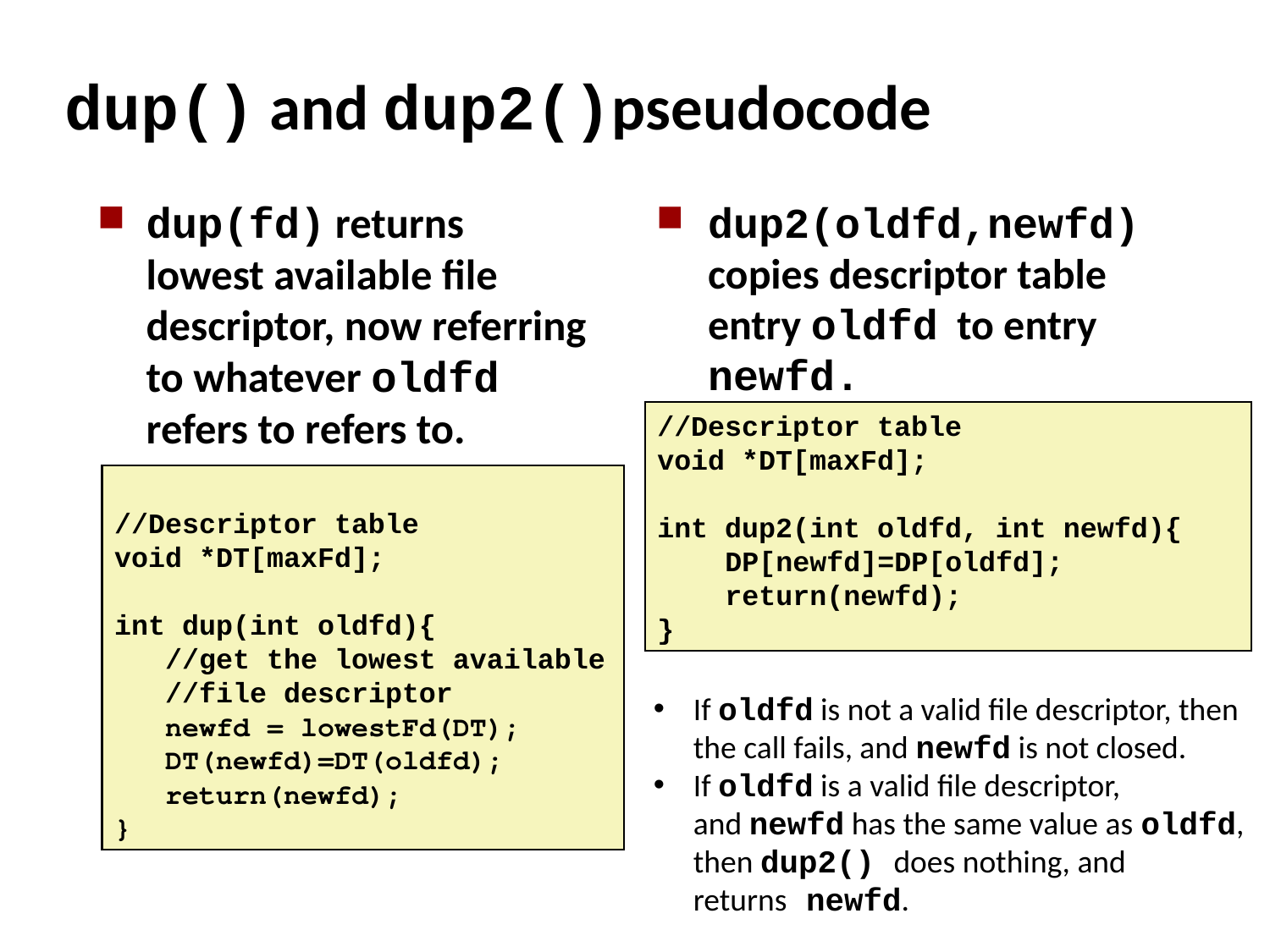

# dup() and dup2()pseudocode
dup(fd) returns lowest available file descriptor, now referring to whatever oldfd refers to refers to.
dup2(oldfd,newfd) copies descriptor table entry oldfd  to entry newfd.

//Descriptor table
void *DT[maxFd];

int dup2(int oldfd, int newfd){
    DP[newfd]=DP[oldfd];
    return(newfd);
}

//Descriptor table
void *DT[maxFd];

int dup(int oldfd){
   //get the lowest available
   //file descriptor
   newfd = lowestFd(DT);
   DT(newfd)=DT(oldfd);
   return(newfd);
}
If oldfd is not a valid file descriptor, then the call fails, and newfd is not closed.
If oldfd is a valid file descriptor, and newfd has the same value as oldfd, then dup2() does nothing, and returns newfd.